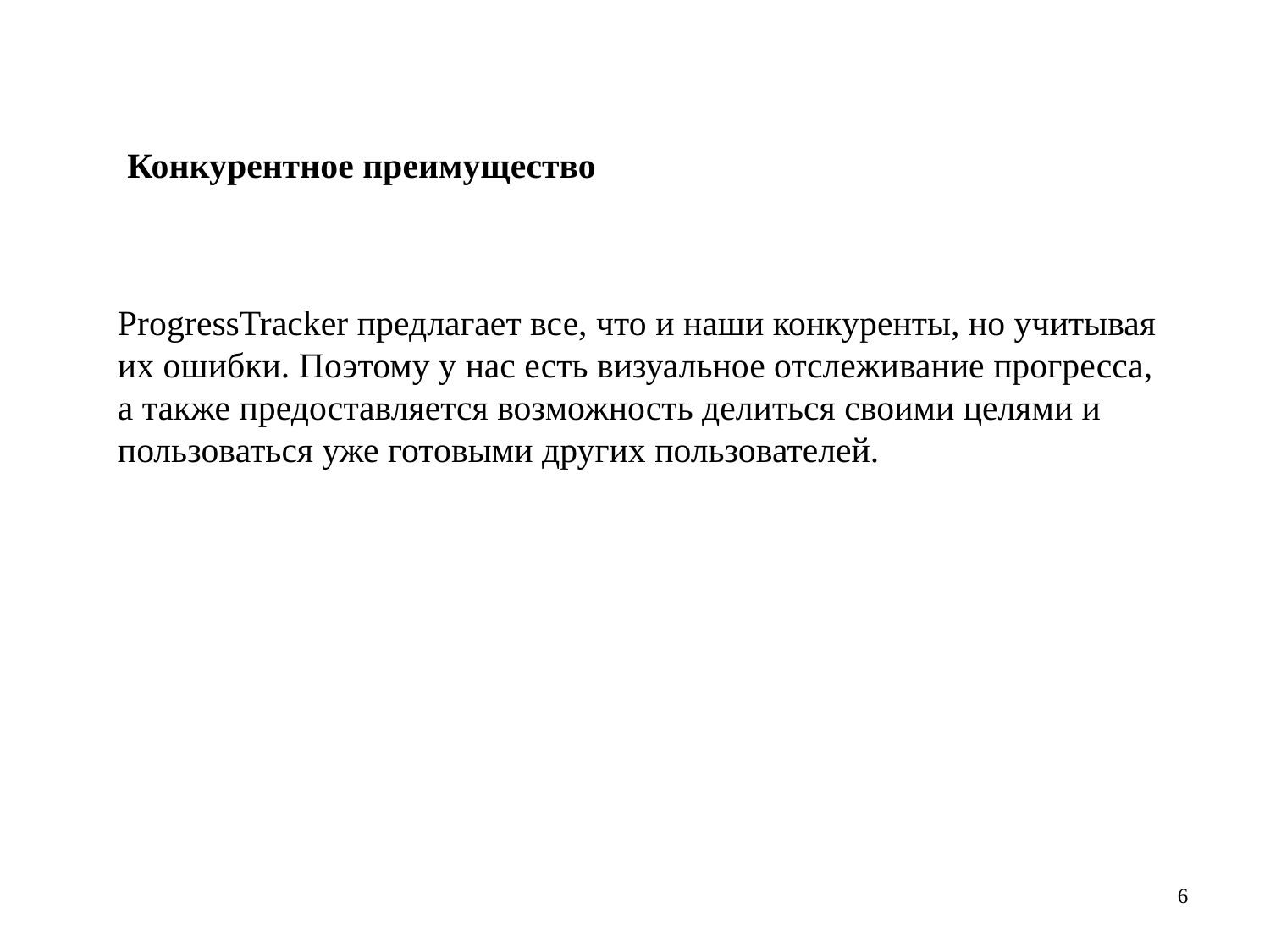

Конкурентное преимущество
ProgressTracker предлагает все, что и наши конкуренты, но учитывая их ошибки. Поэтому у нас есть визуальное отслеживание прогресса, а также предоставляется возможность делиться своими целями и пользоваться уже готовыми других пользователей.
6